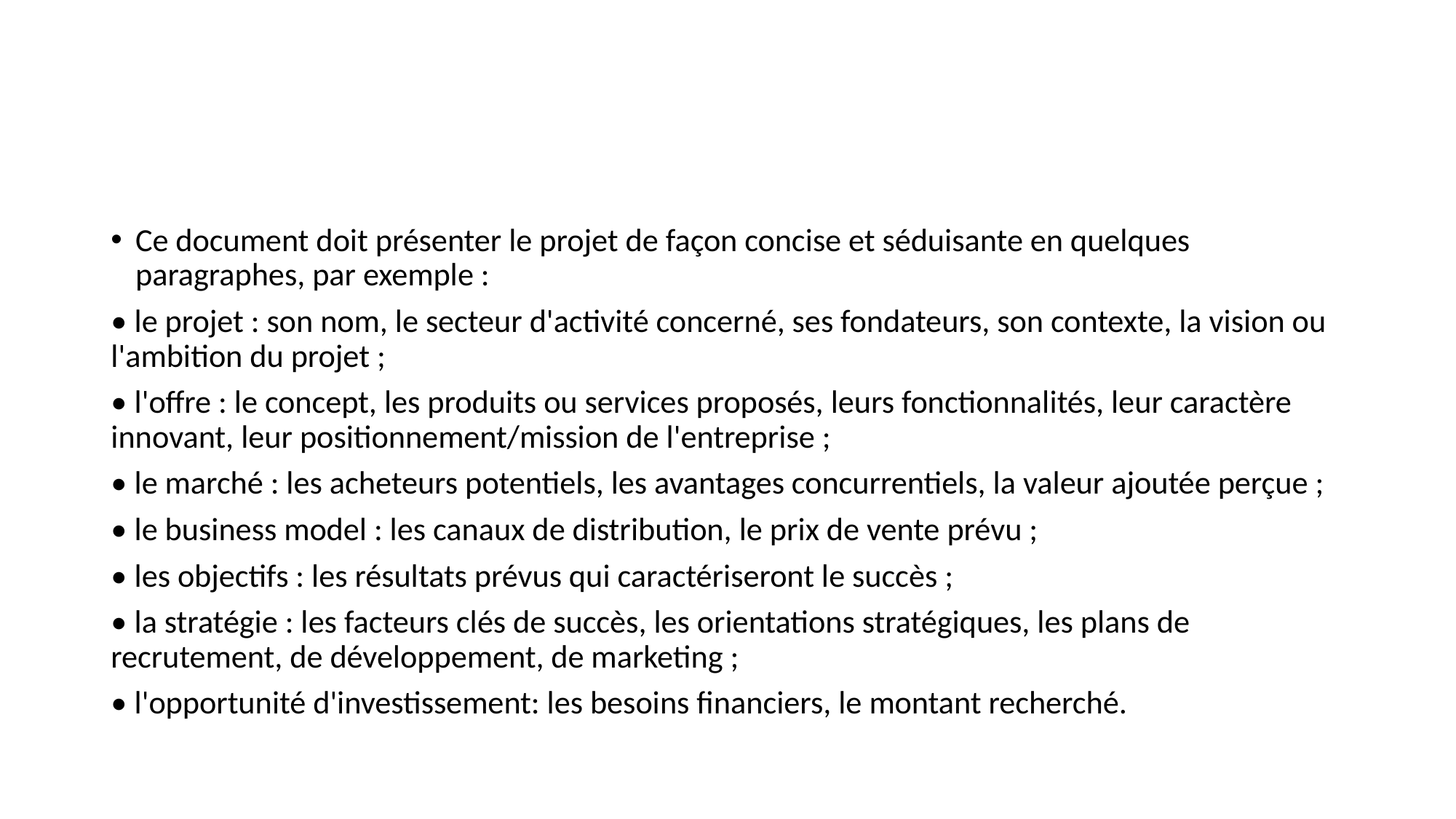

#
Ce document doit présenter le projet de façon concise et séduisante en quelques paragraphes, par exemple :
• le projet : son nom, le secteur d'activité concerné, ses fondateurs, son contexte, la vision ou l'ambition du projet ;
• l'offre : le concept, les produits ou services proposés, leurs fonctionnalités, leur caractère innovant, leur positionnement/mission de l'entreprise ;
• le marché : les acheteurs potentiels, les avantages concurrentiels, la valeur ajoutée perçue ;
• le business model : les canaux de distribution, le prix de vente prévu ;
• les objectifs : les résultats prévus qui caractériseront le succès ;
• la stratégie : les facteurs clés de succès, les orientations stratégiques, les plans de recrutement, de développement, de marketing ;
• l'opportunité d'investissement: les besoins financiers, le montant recherché.